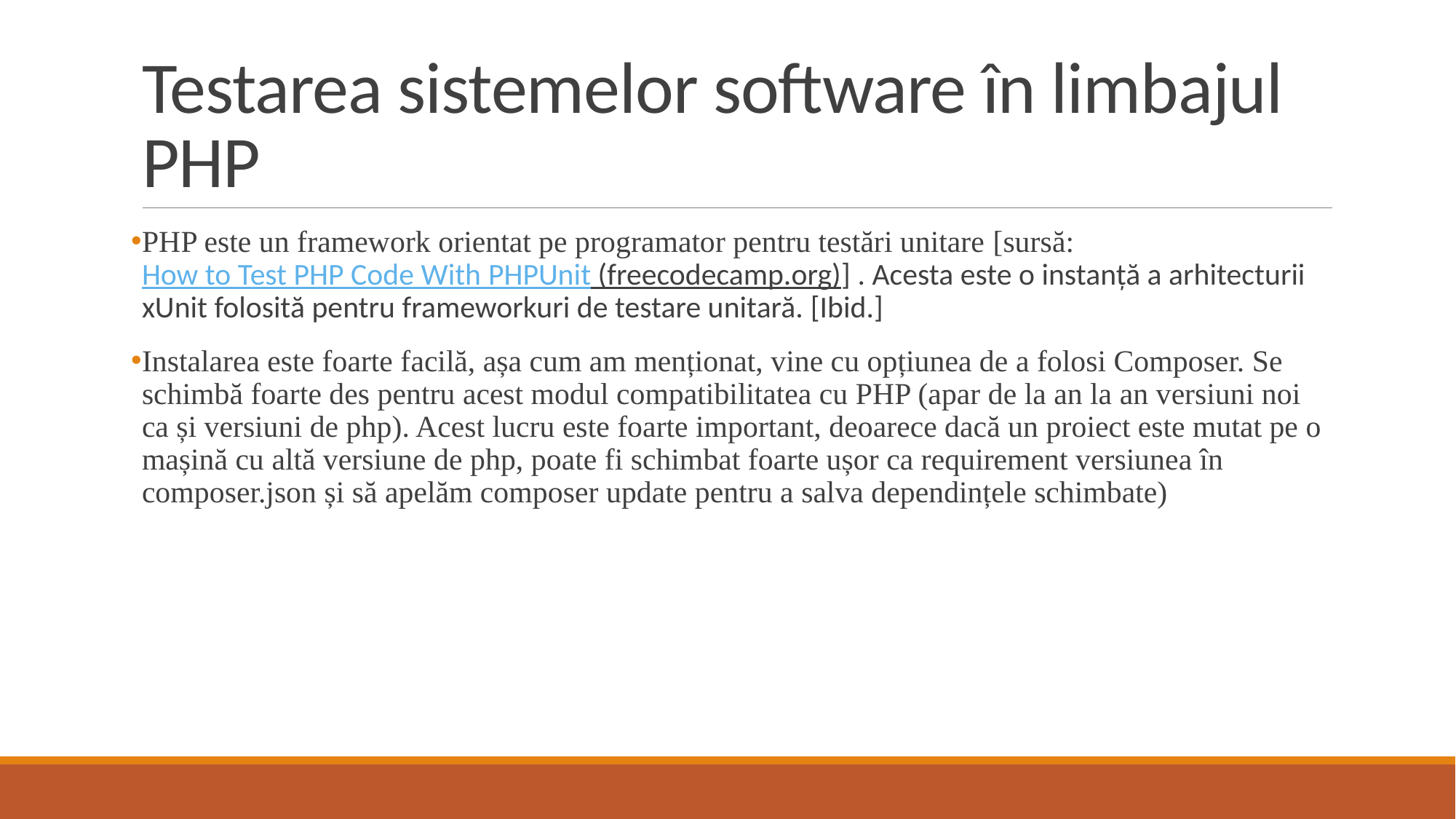

# Testarea sistemelor software în limbajul PHP
PHP este un framework orientat pe programator pentru testări unitare [sursă: How to Test PHP Code With PHPUnit (freecodecamp.org)] . Acesta este o instanță a arhitecturii xUnit folosită pentru frameworkuri de testare unitară. [Ibid.]
Instalarea este foarte facilă, așa cum am menționat, vine cu opțiunea de a folosi Composer. Se schimbă foarte des pentru acest modul compatibilitatea cu PHP (apar de la an la an versiuni noi ca și versiuni de php). Acest lucru este foarte important, deoarece dacă un proiect este mutat pe o mașină cu altă versiune de php, poate fi schimbat foarte ușor ca requirement versiunea în composer.json și să apelăm composer update pentru a salva dependințele schimbate)